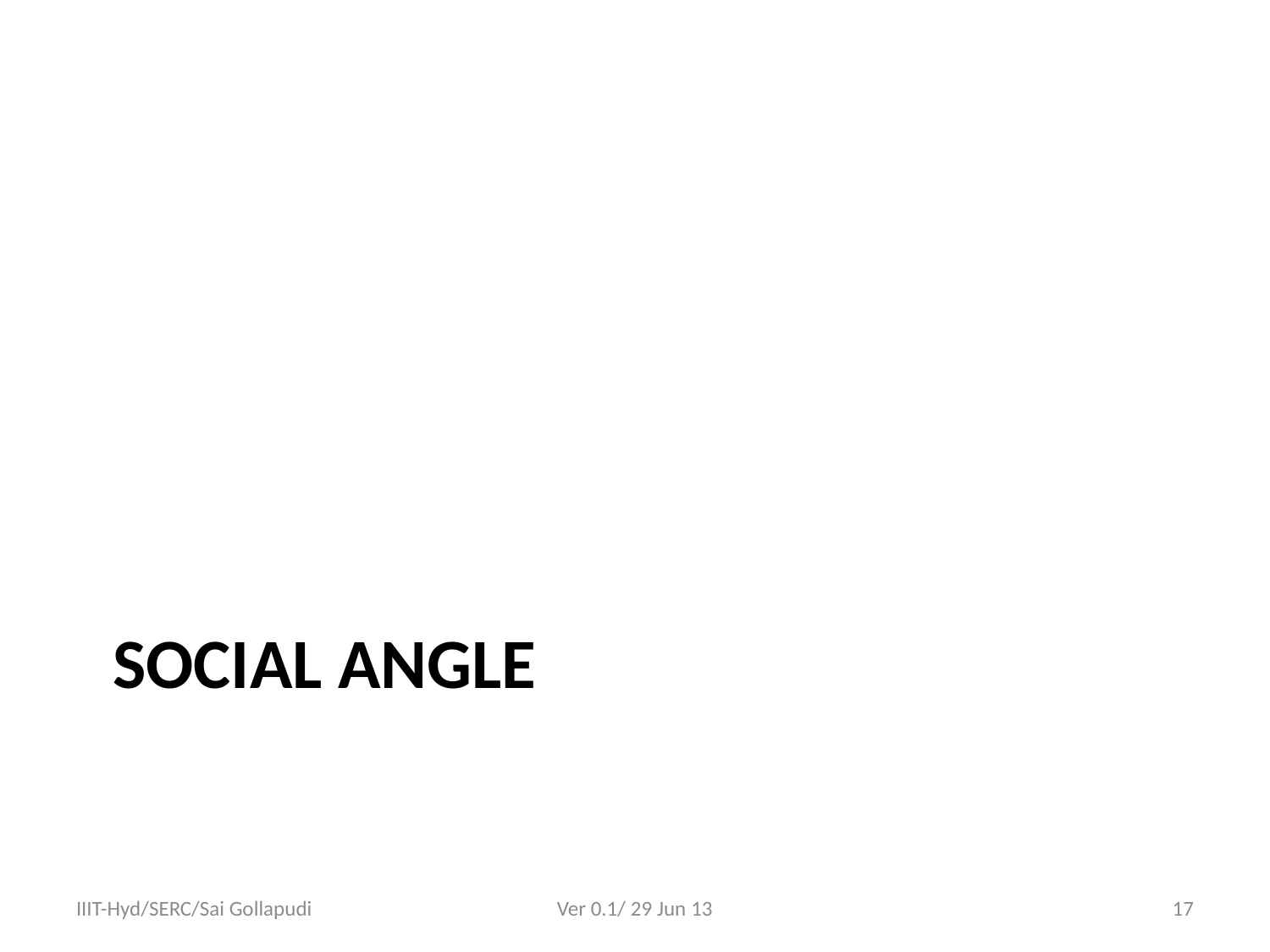

# Social Angle
IIIT-Hyd/SERC/Sai Gollapudi
Ver 0.1/ 29 Jun 13
17